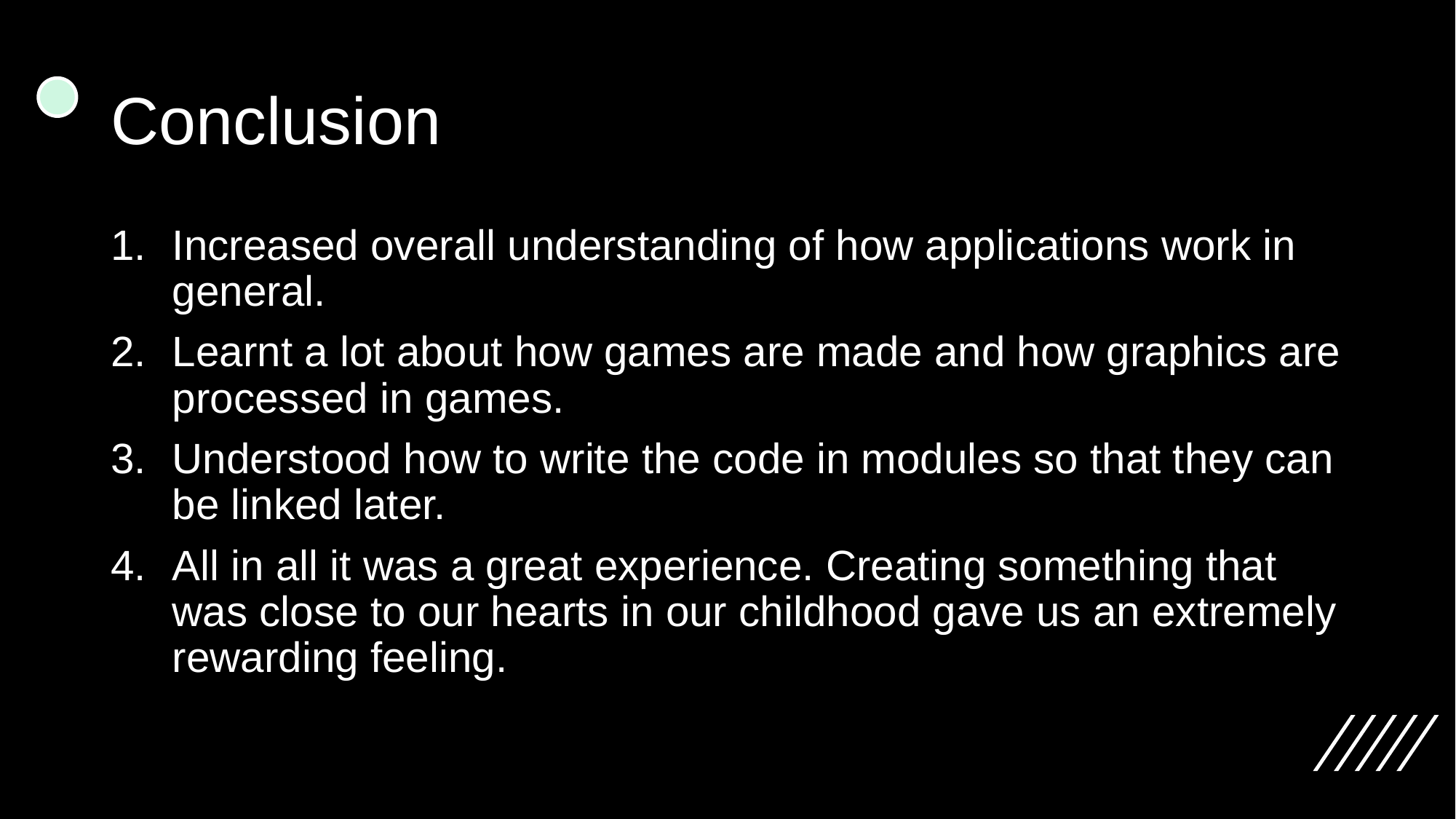

# Conclusion
Increased overall understanding of how applications work in general.
Learnt a lot about how games are made and how graphics are processed in games.
Understood how to write the code in modules so that they can be linked later.
All in all it was a great experience. Creating something that was close to our hearts in our childhood gave us an extremely rewarding feeling.